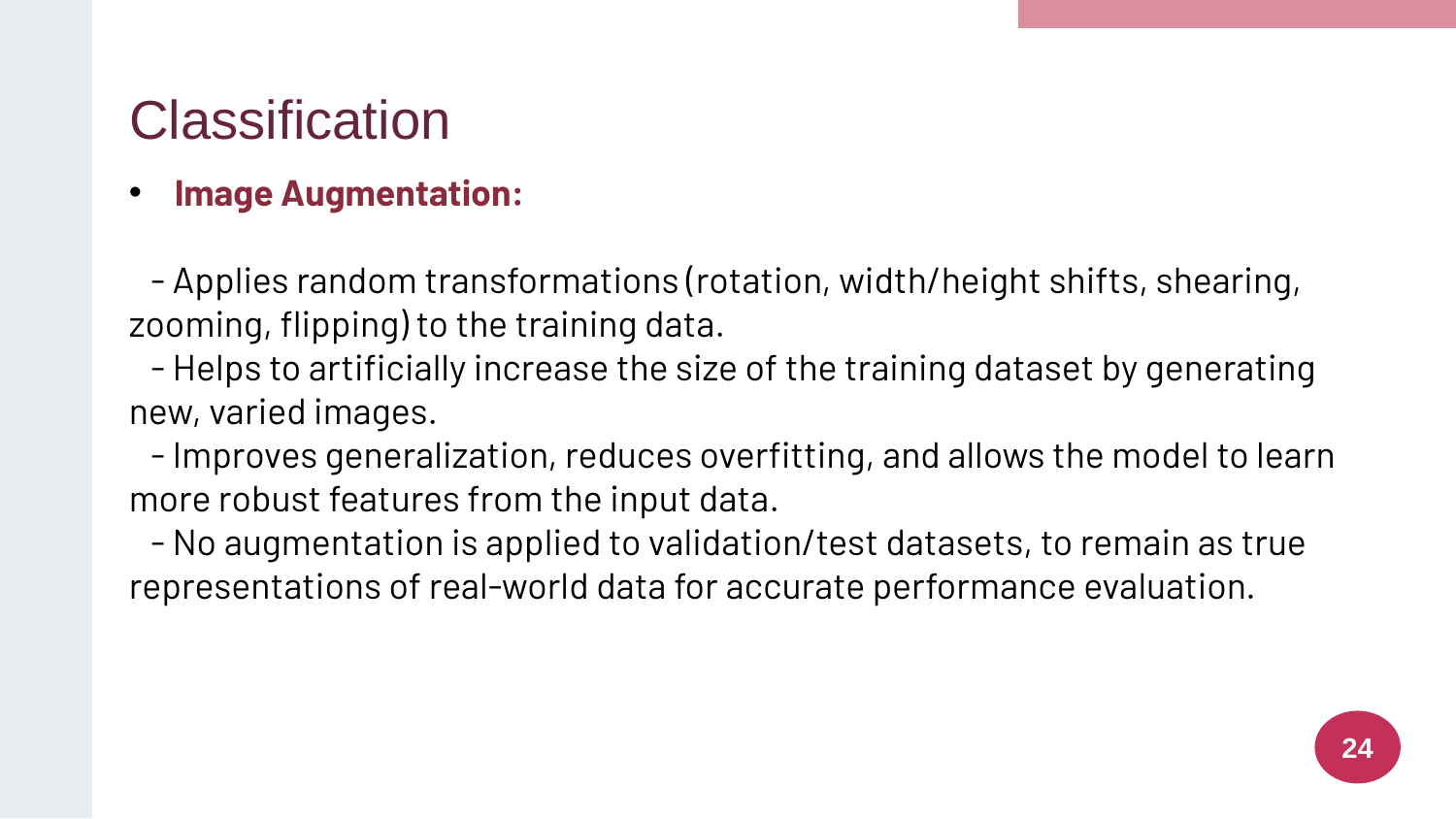

# Classification
Image Augmentation:

   - Applies random transformations (rotation, width/height shifts, shearing, zooming, flipping) to the training data.
   - Helps to artificially increase the size of the training dataset by generating new, varied images.
   - Improves generalization, reduces overfitting, and allows the model to learn more robust features from the input data.
   - No augmentation is applied to validation/test datasets, to remain as true representations of real-world data for accurate performance evaluation.

24